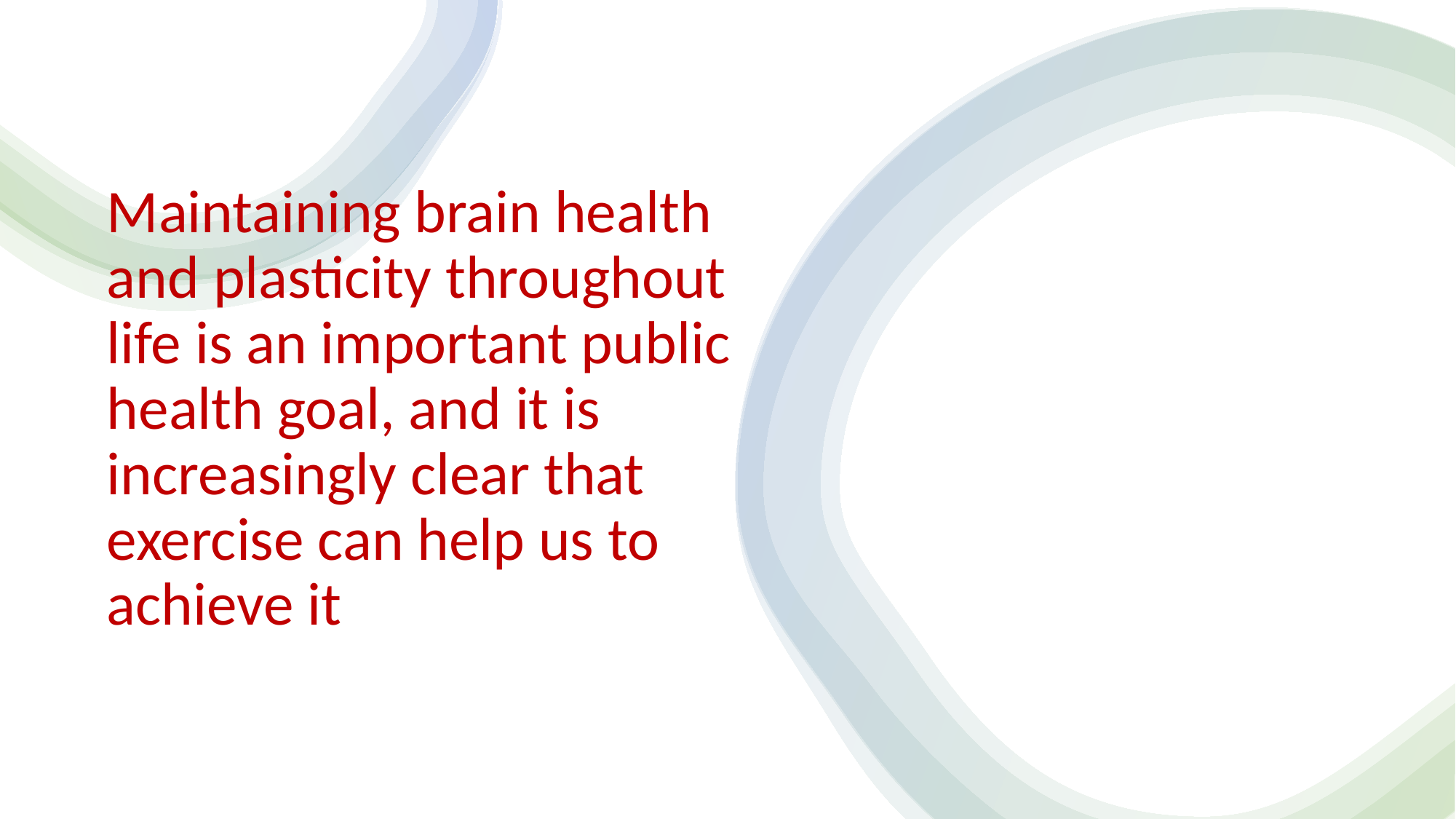

Maintaining brain health and plasticity throughout life is an important public health goal, and it is increasingly clear that exercise can help us to achieve it